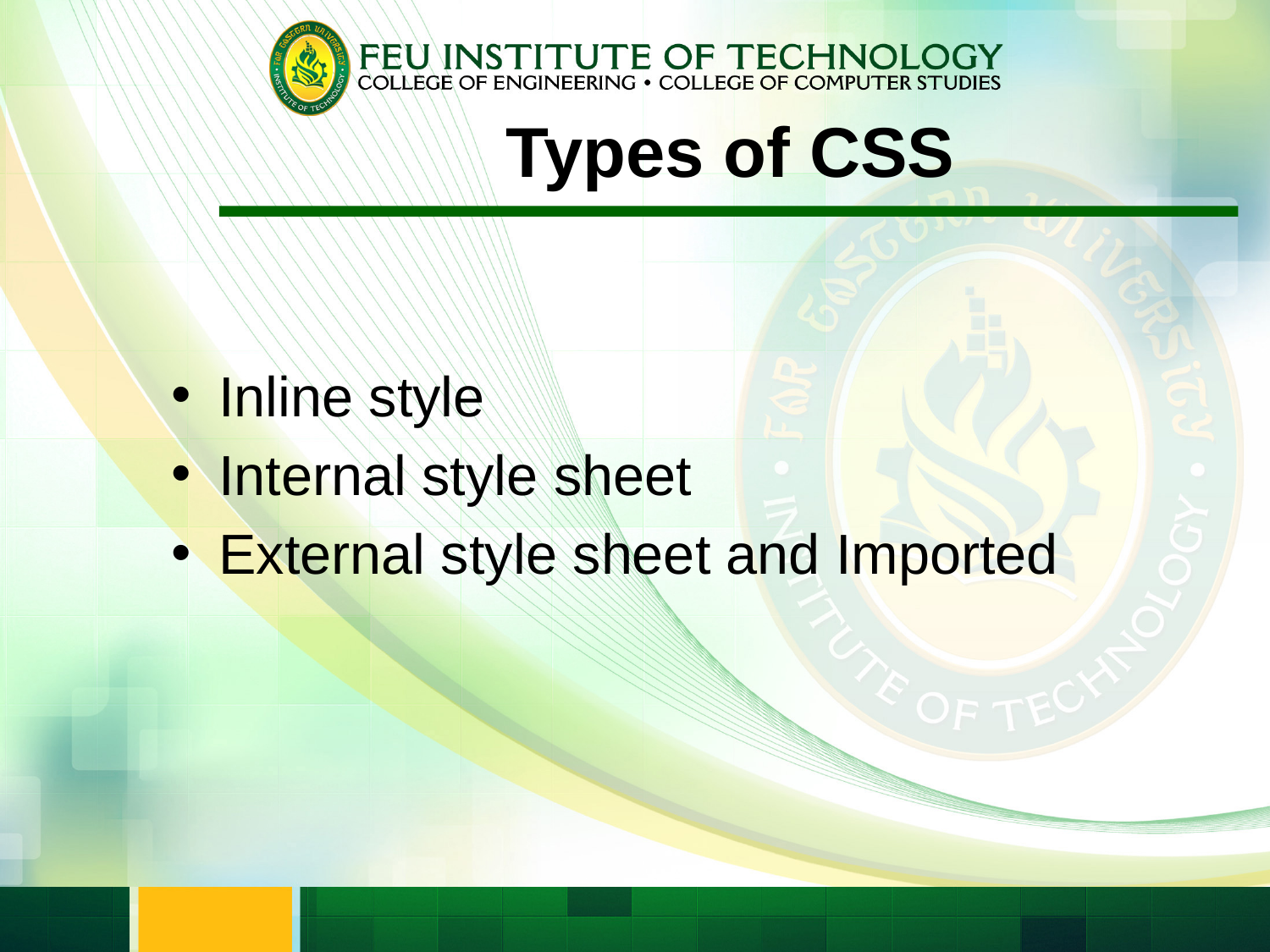

# Types of CSS

Inline style
Internal style sheet
External style sheet and Imported